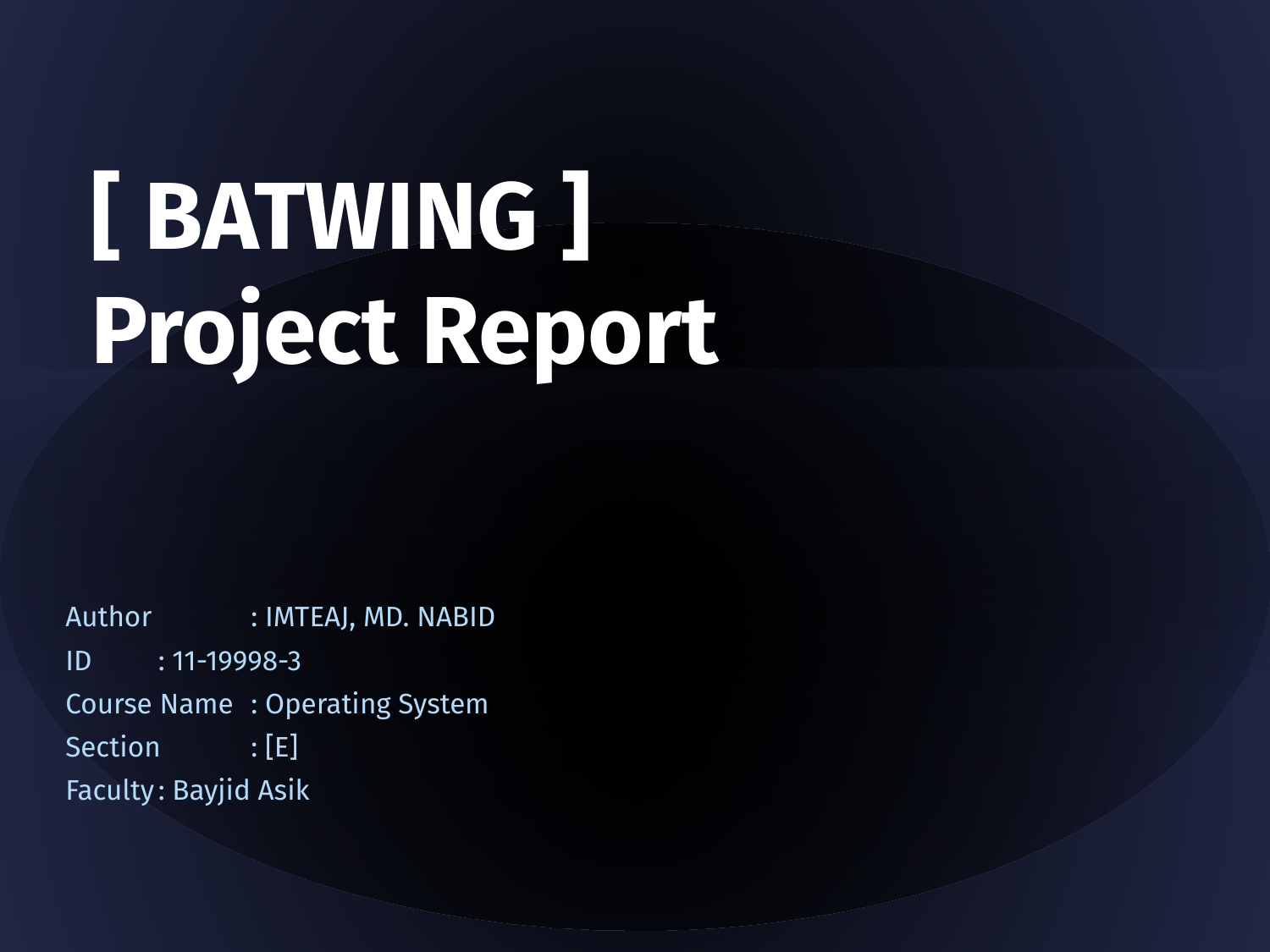

# [ BATWING ] Project Report
Author	   	: IMTEAJ, MD. NABID
ID 		: 11-19998-3
Course Name	: Operating System
Section		: [E]
Faculty		: Bayjid Asik